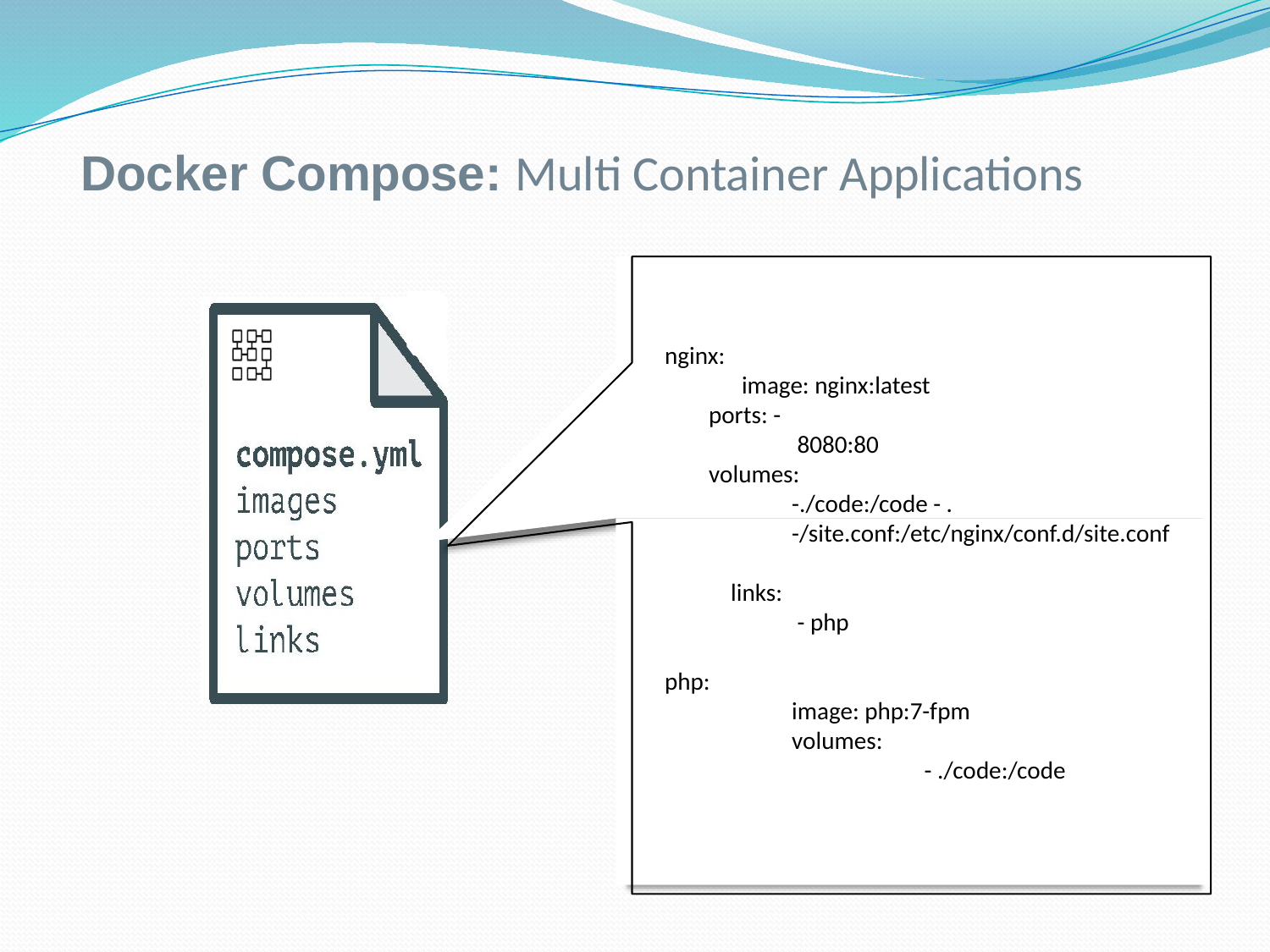

# Docker Compose: Multi Container Applications

nginx:
              image: nginx:latest
        ports: -
	 8080:80
        volumes:
	-./code:/code - .
	-/site.conf:/etc/nginx/conf.d/site.conf

            links:
	 - php

php:
	image: php:7-fpm
	volumes:
		 - ./code:/code